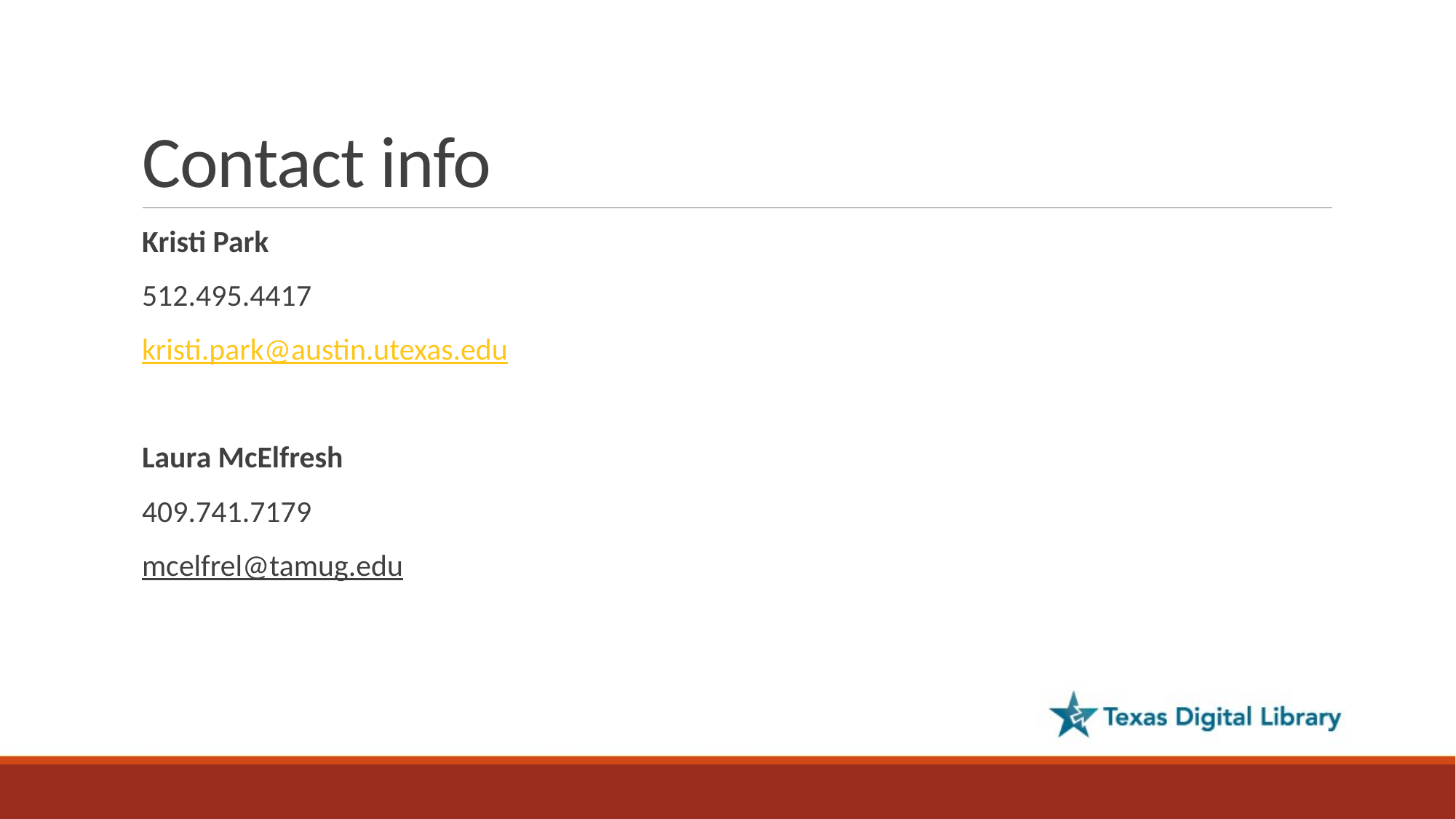

# Contact info
Kristi Park
512.495.4417
kristi.park@austin.utexas.edu

Laura McElfresh
409.741.7179
mcelfrel@tamug.edu